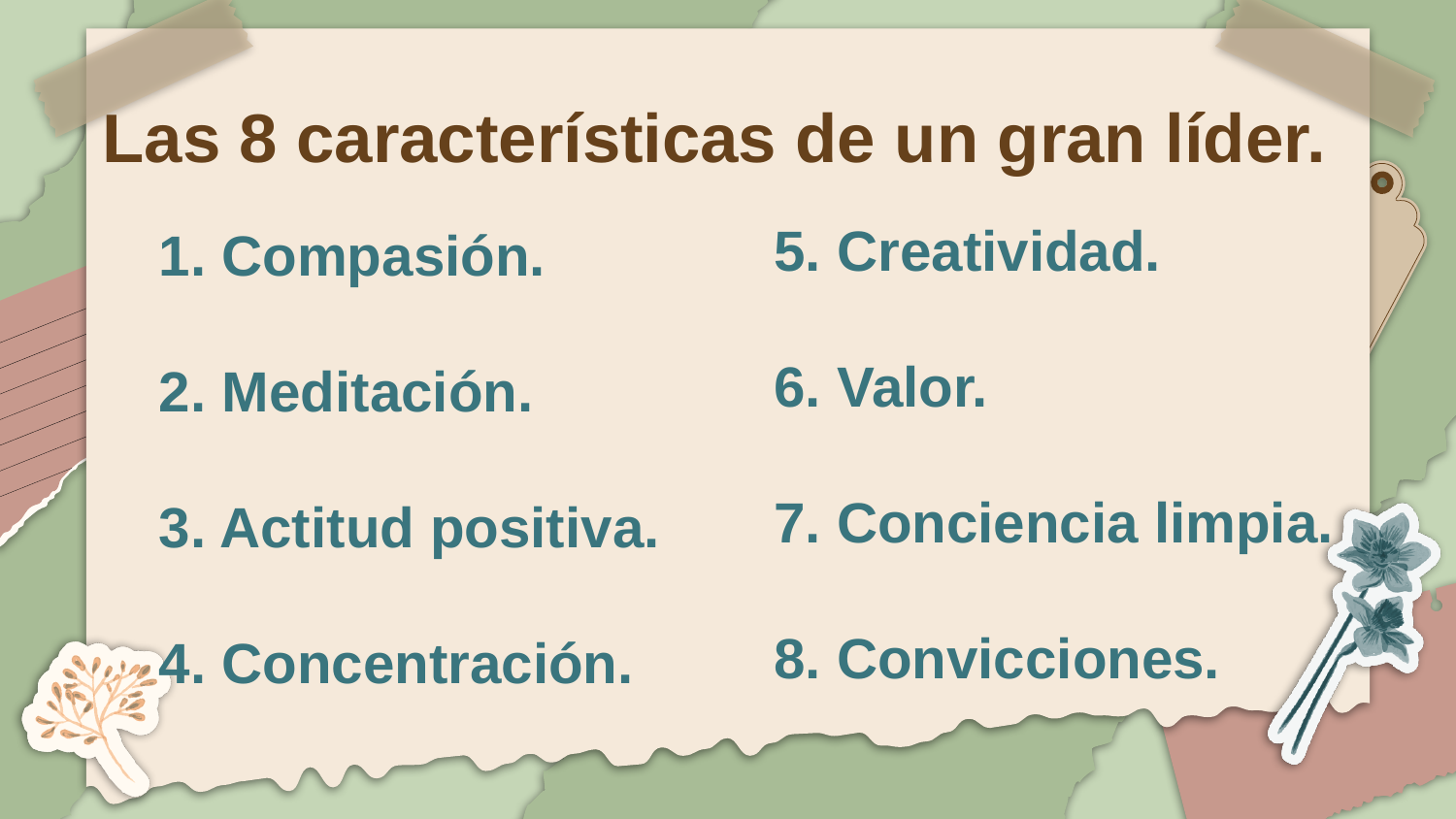

Las 8 características de un gran líder.
5. Creatividad.

6. Valor.
7. Conciencia limpia.
8. Convicciones.
# 1. Compasión. 2. Meditación. 3. Actitud positiva. 4. Concentración.